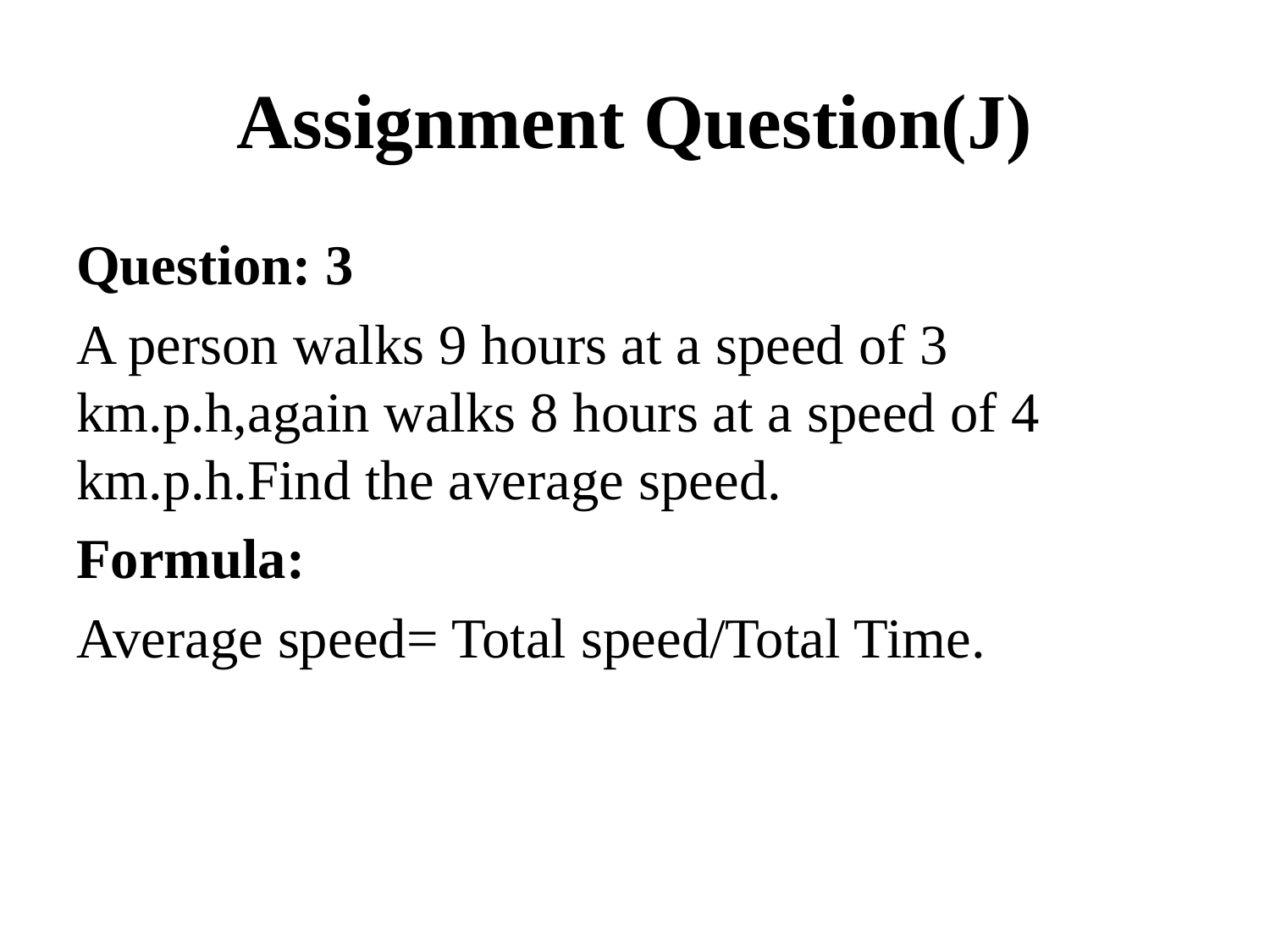

# Assignment Question(J)
Question: 3
A person walks 9 hours at a speed of 3 km.p.h,again walks 8 hours at a speed of 4 km.p.h.Find the average speed.
Formula:
Average speed= Total speed/Total Time.